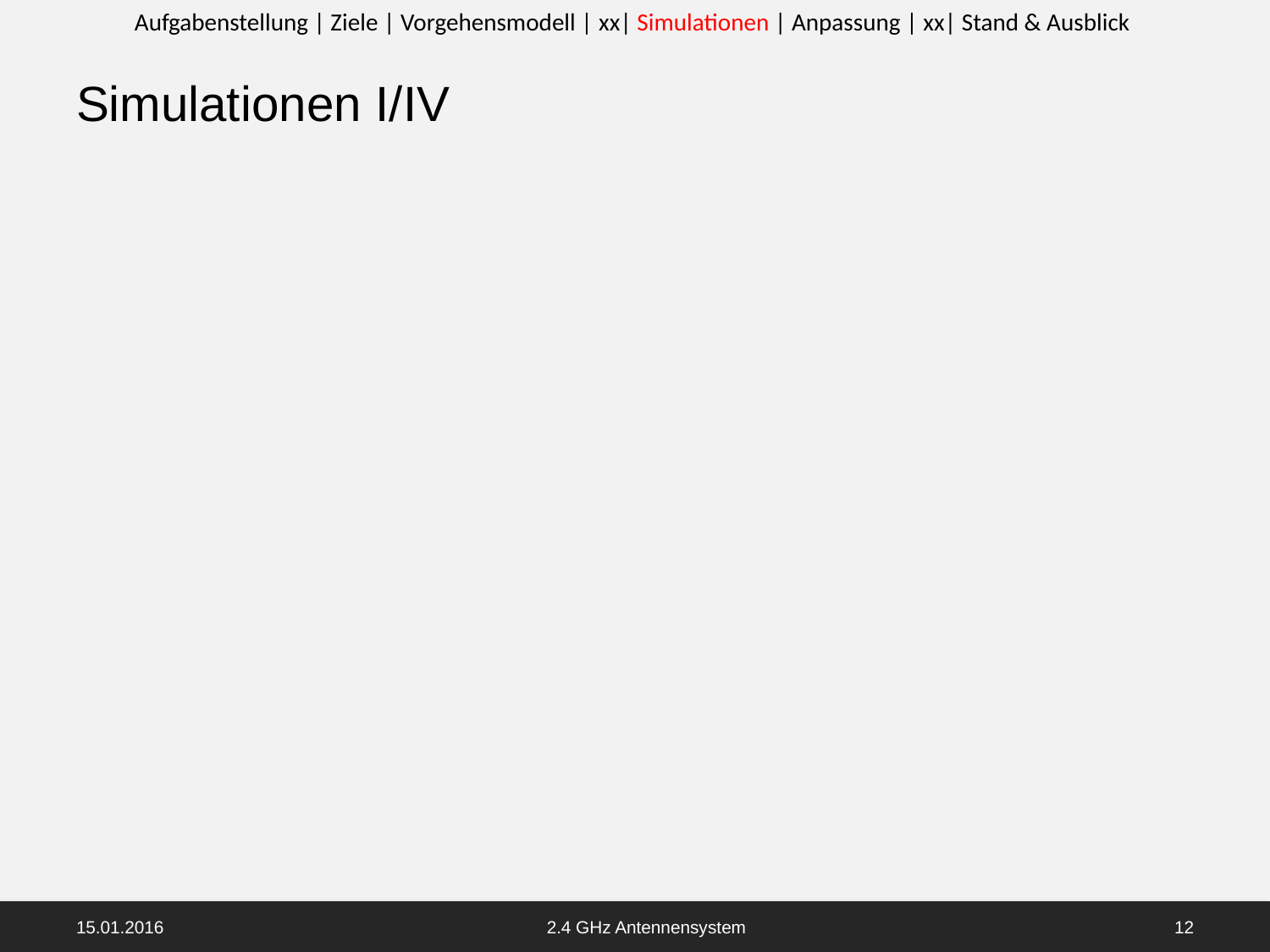

Aufgabenstellung | Ziele | Vorgehensmodell | xx| Simulationen | Anpassung | xx| Stand & Ausblick
# Simulationen I/IV

15.01.2016
2.4 GHz Antennensystem
12